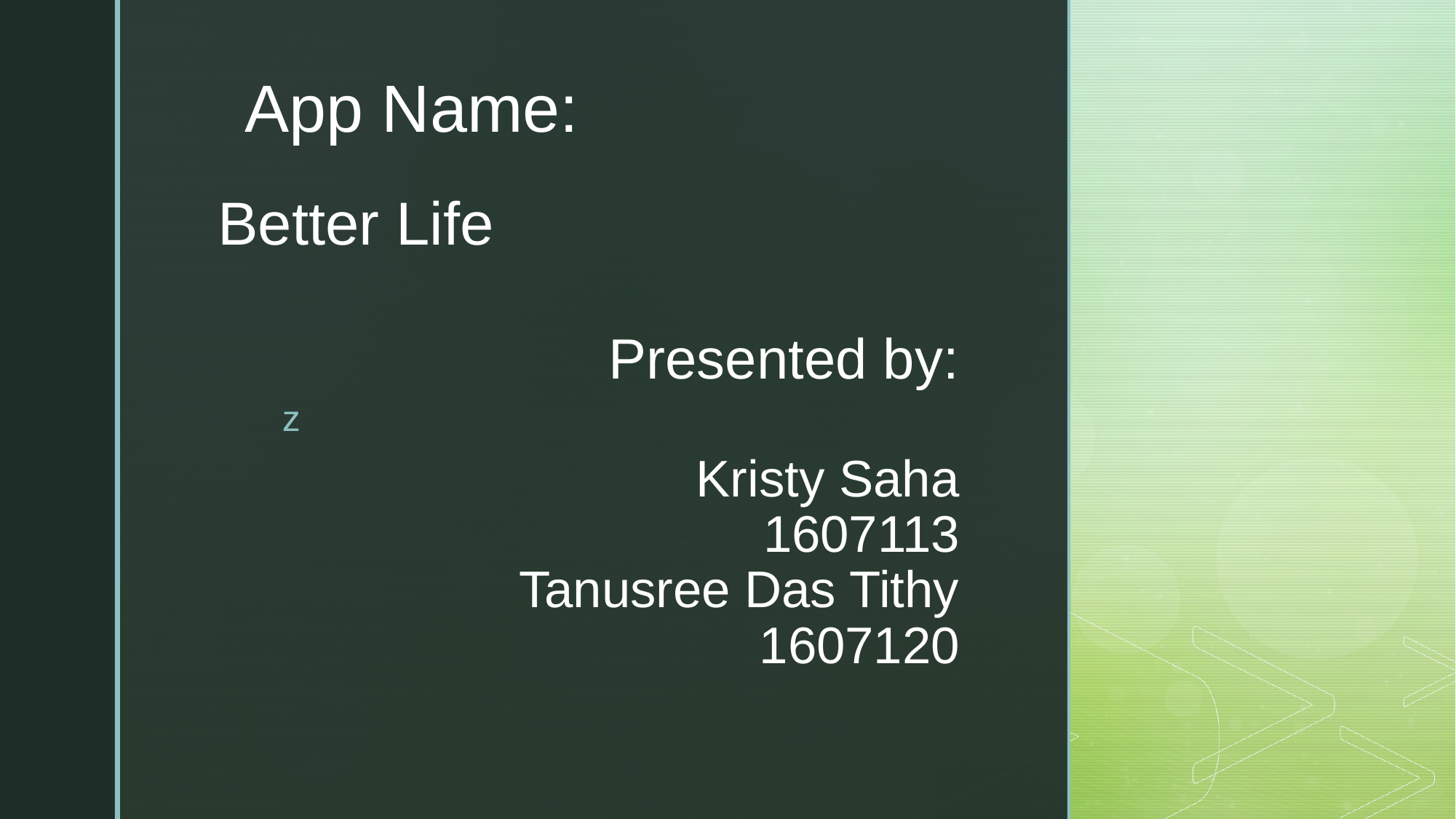

App Name:
Better Life
# Presented by: Kristy Saha 1607113 Tanusree Das Tithy 1607120